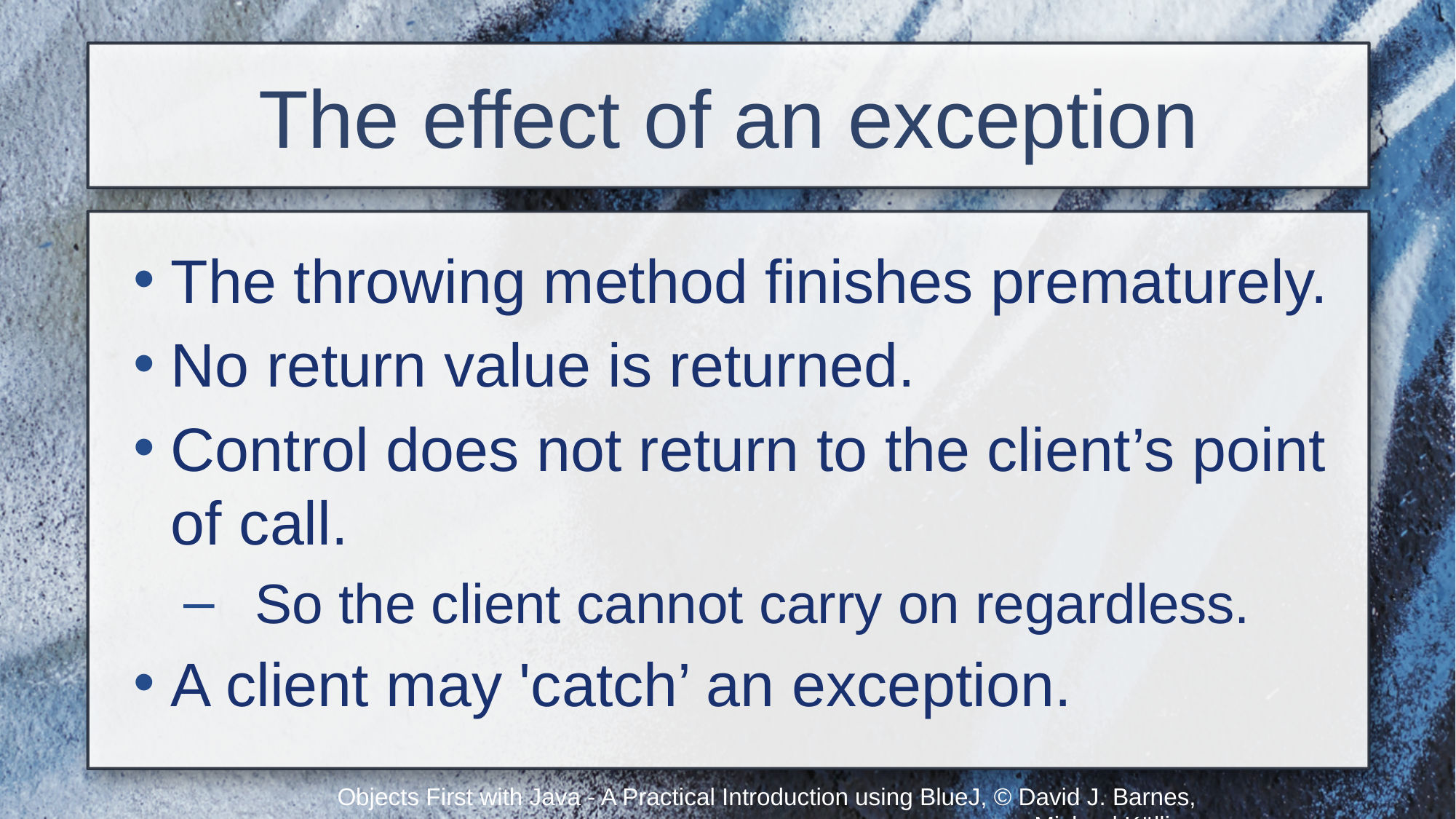

# The effect of an exception
The throwing method finishes prematurely.
No return value is returned.
Control does not return to the client’s point of call.
So the client cannot carry on regardless.
A client may 'catch’ an exception.